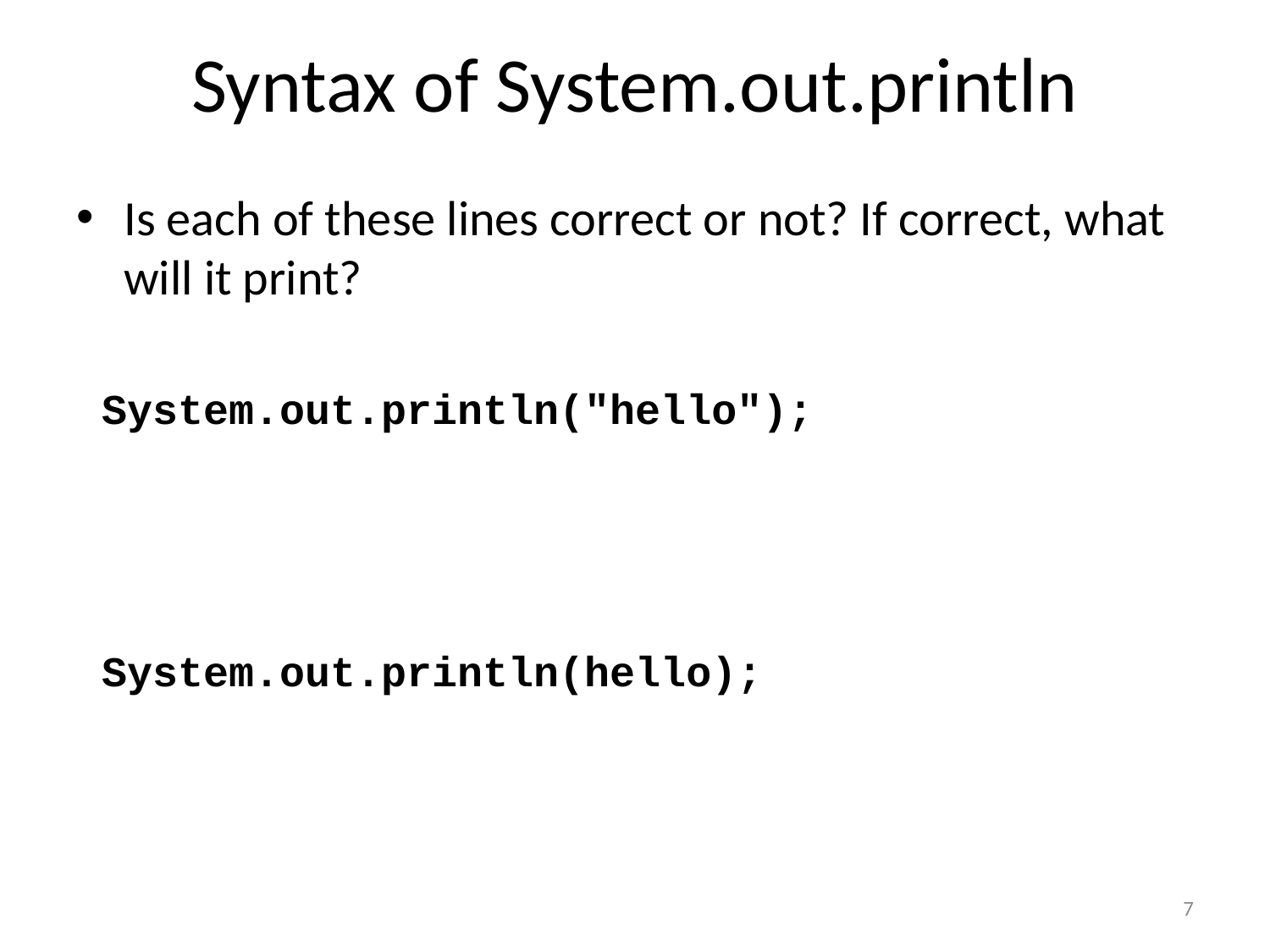

# Syntax of System.out.println
Is each of these lines correct or not? If correct, what will it print?

 System.out.println("hello");
 System.out.println(hello);

7